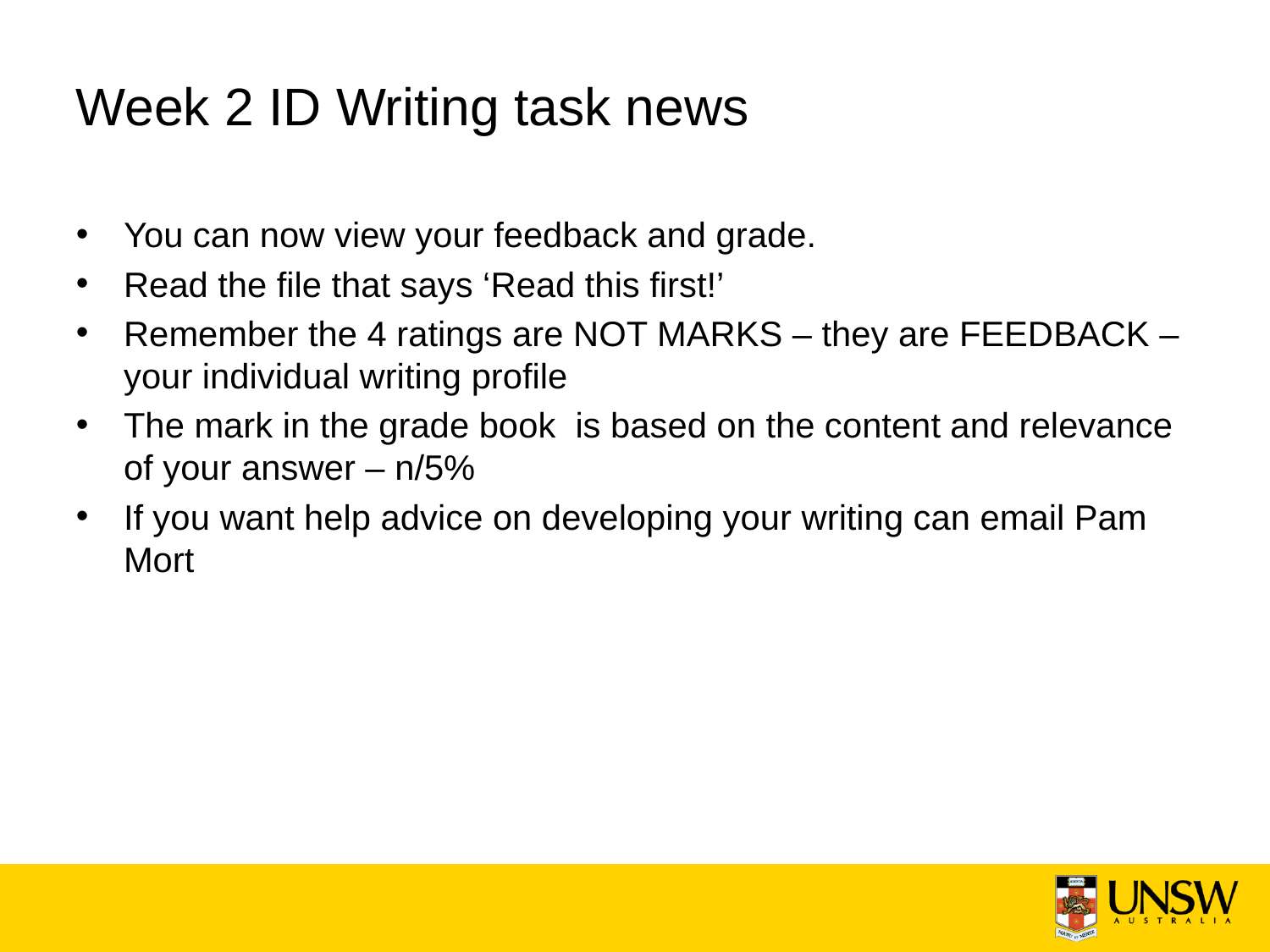

# Week 2 ID Writing task news
You can now view your feedback and grade.
Read the file that says ‘Read this first!’
Remember the 4 ratings are NOT MARKS – they are FEEDBACK – your individual writing profile
The mark in the grade book  is based on the content and relevance of your answer – n/5%
If you want help advice on developing your writing can email Pam Mort